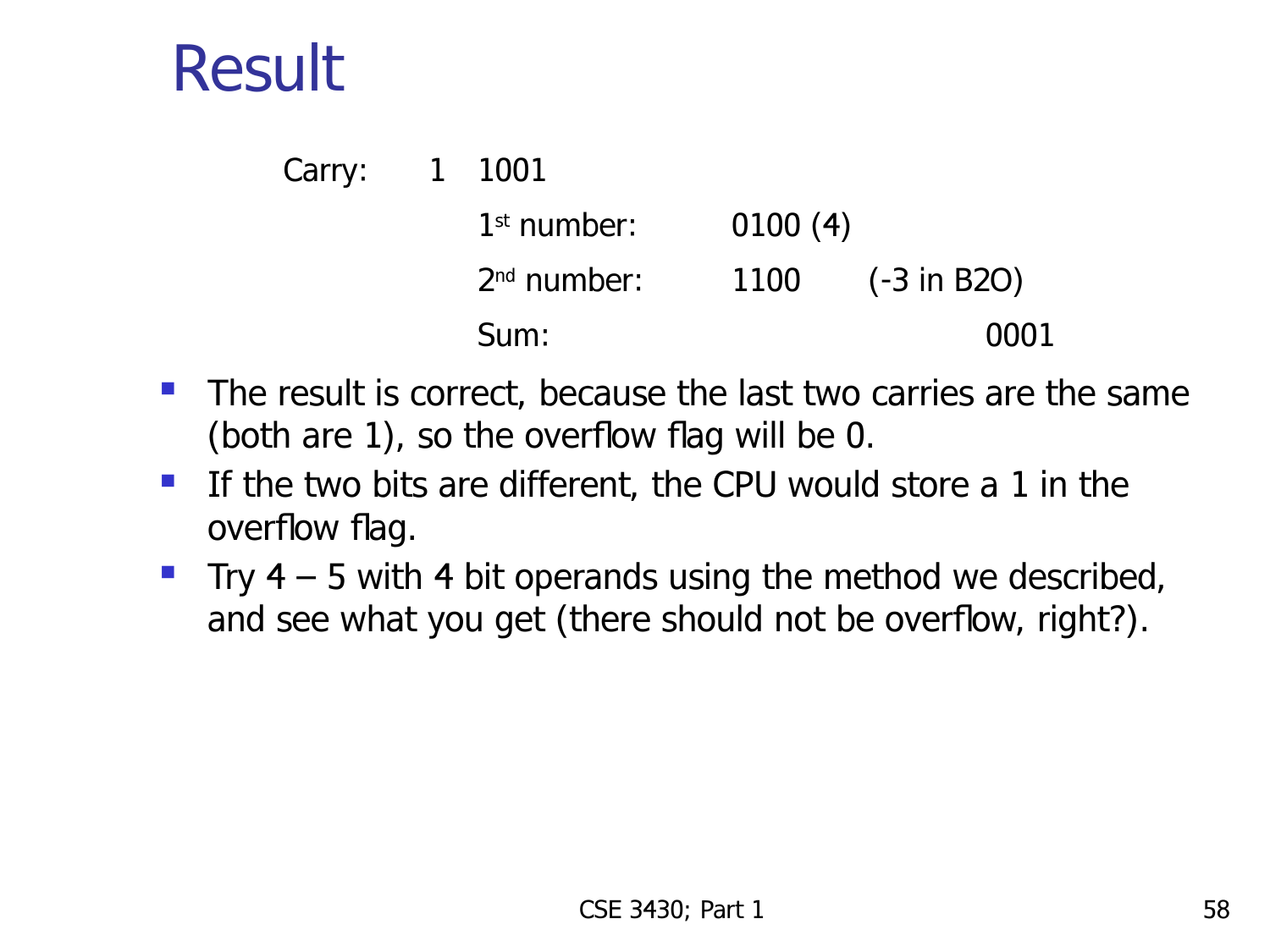

# Result
      Carry:      1	1001
		1st number:	0100 (4)
		2nd number:	1100	 (-3 in B2O)
		Sum:				0001
The result is correct, because the last two carries are the same (both are 1), so the overflow flag will be 0.
If the two bits are different, the CPU would store a 1 in the overflow flag.
Try 4 – 5 with 4 bit operands using the method we described, and see what you get (there should not be overflow, right?).
CSE 3430; Part 1
58